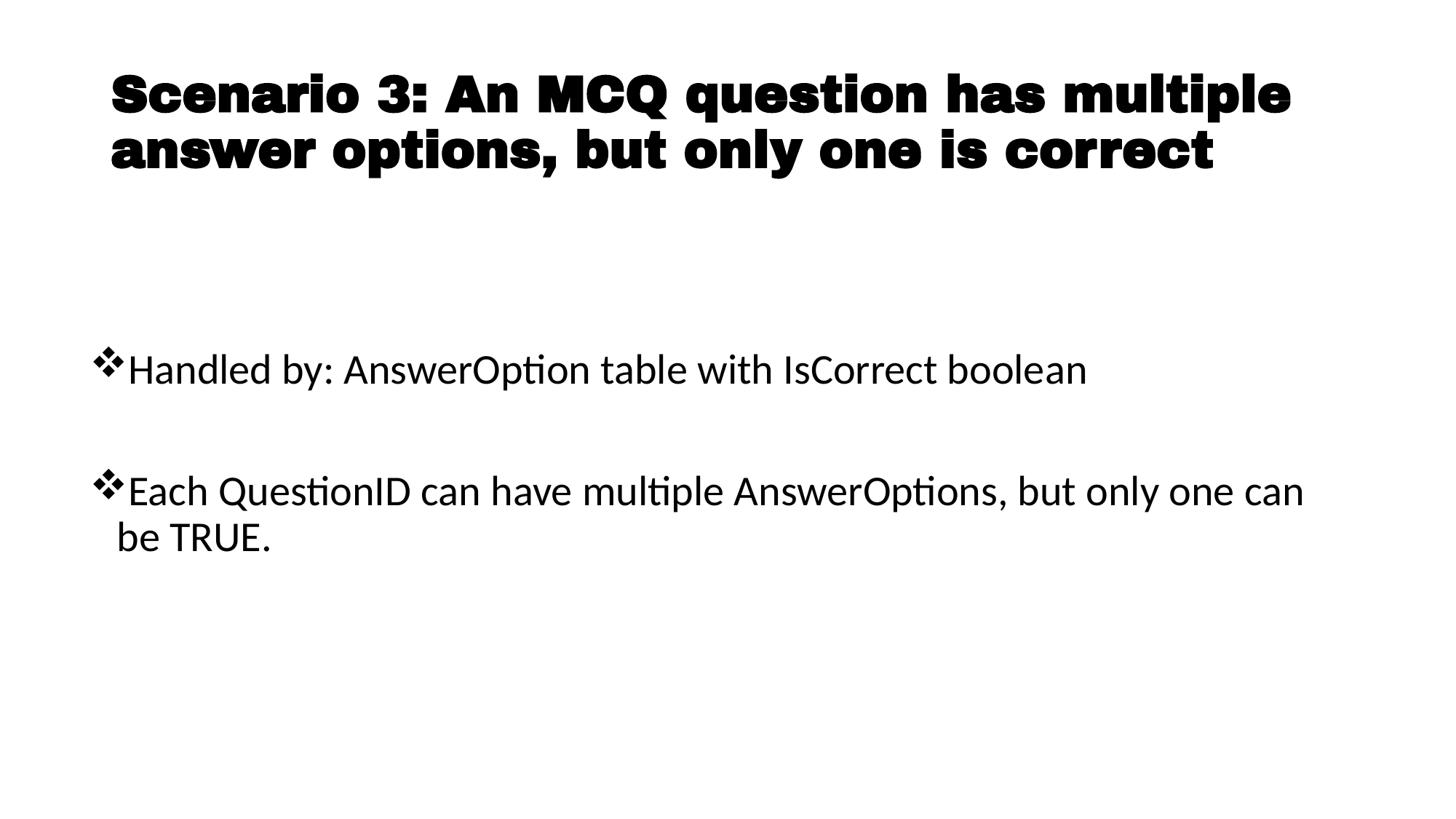

# Scenario 3: An MCQ question has multiple answer options, but only one is correct
Handled by: AnswerOption table with IsCorrect boolean

Each QuestionID can have multiple AnswerOptions, but only one can be TRUE.